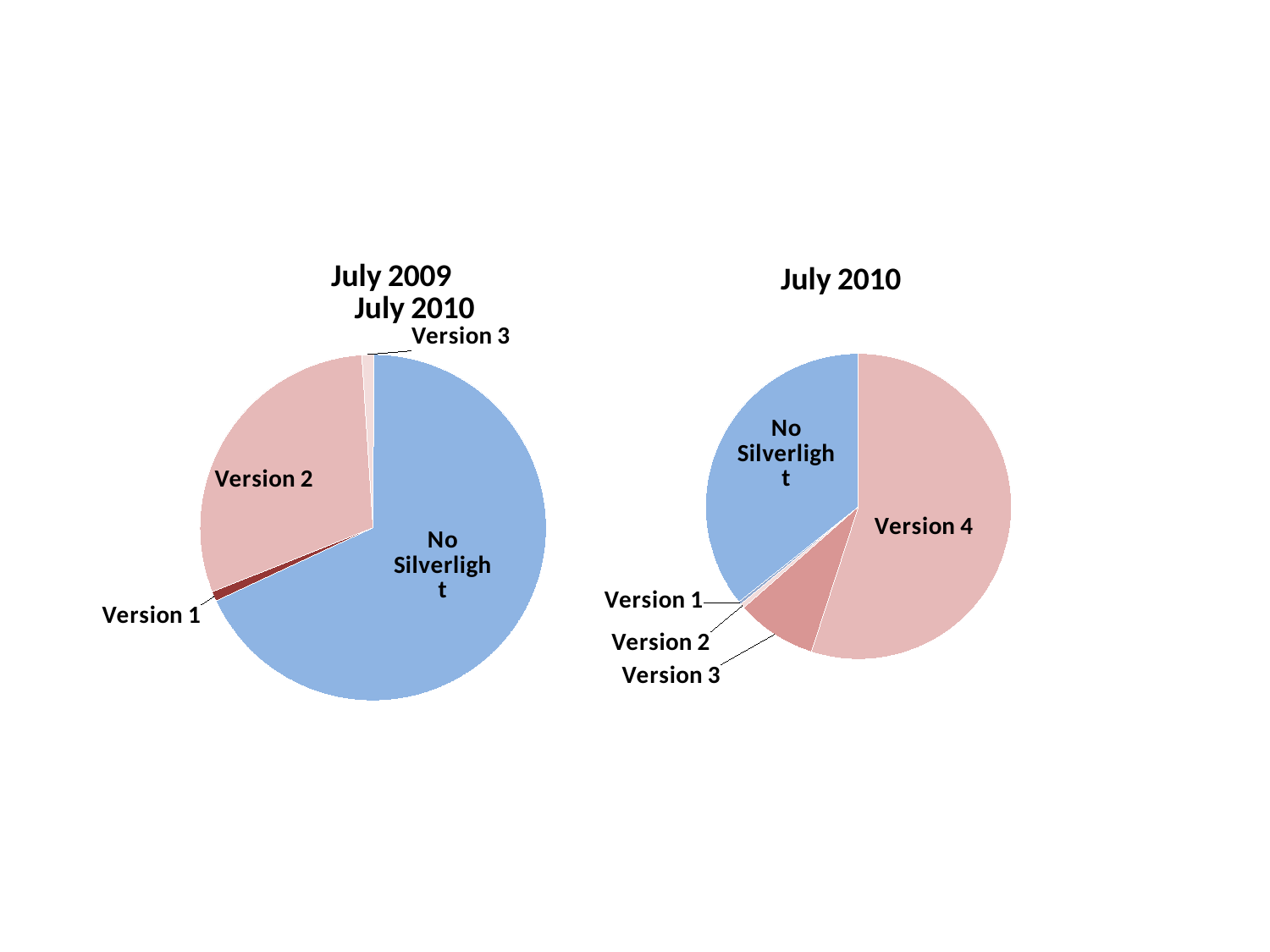

### Chart: July 2009

| Category |  |  |
|---|---|---|
| Version 1 | 0.009000000000000011 | 0.009000000000000011 |
| Version 2 | 0.30000000000000027 | 0.30000000000000027 |
| Version 3 | 0.011 | 0.011 |
| No Silverlight | 0.6800000000000007 | 0.6800000000000007 |

### Chart: July 2010

| Category |  |
|---|---|
| Version 4 | 0.55 |
| Version 3 | 0.085 |
| Version 2 | 0.0050000000000000044 |
| Version 1 | 0.0030000000000000022 |
| No Silverlight | 0.3570000000000003 |

### Chart: July 2010

| Category |
|---|